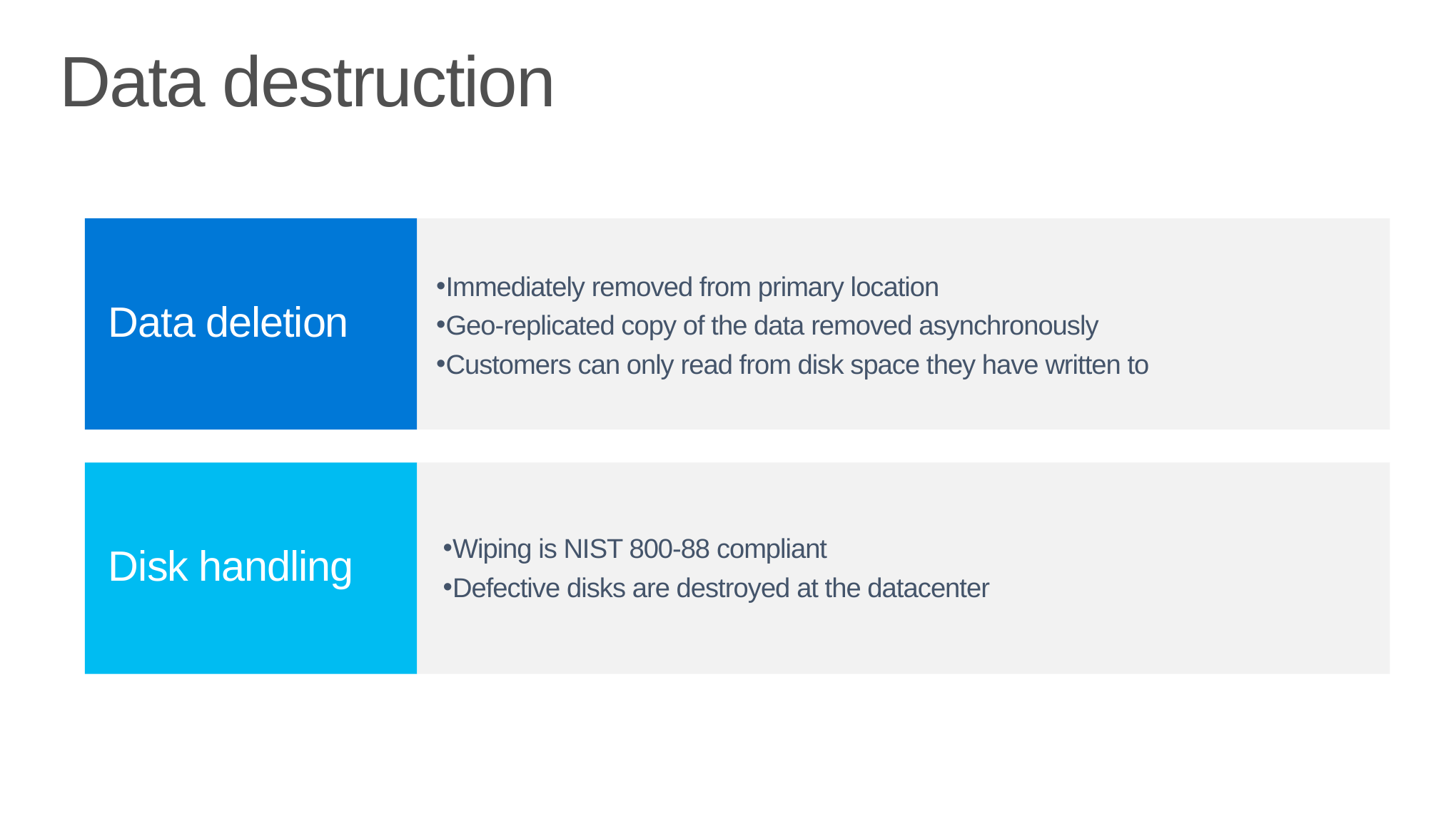

# Data destruction

Immediately removed from primary location
Geo-replicated copy of the data removed asynchronously
Customers can only read from disk space they have written to
Data deletion

Wiping is NIST 800-88 compliant
Defective disks are destroyed at the datacenter
Disk handling